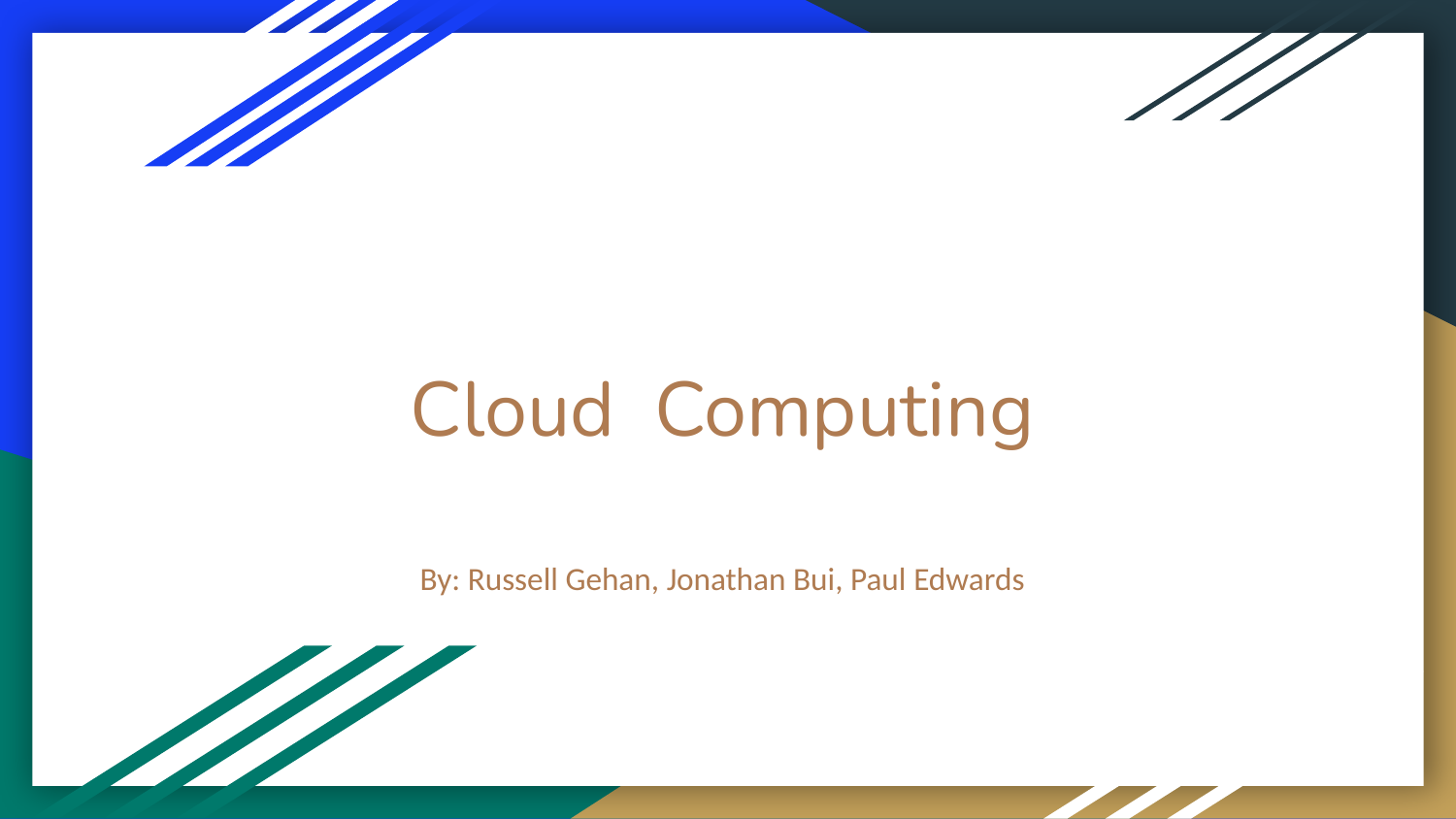

# Cloud  Computing
By: Russell Gehan, Jonathan Bui, Paul Edwards